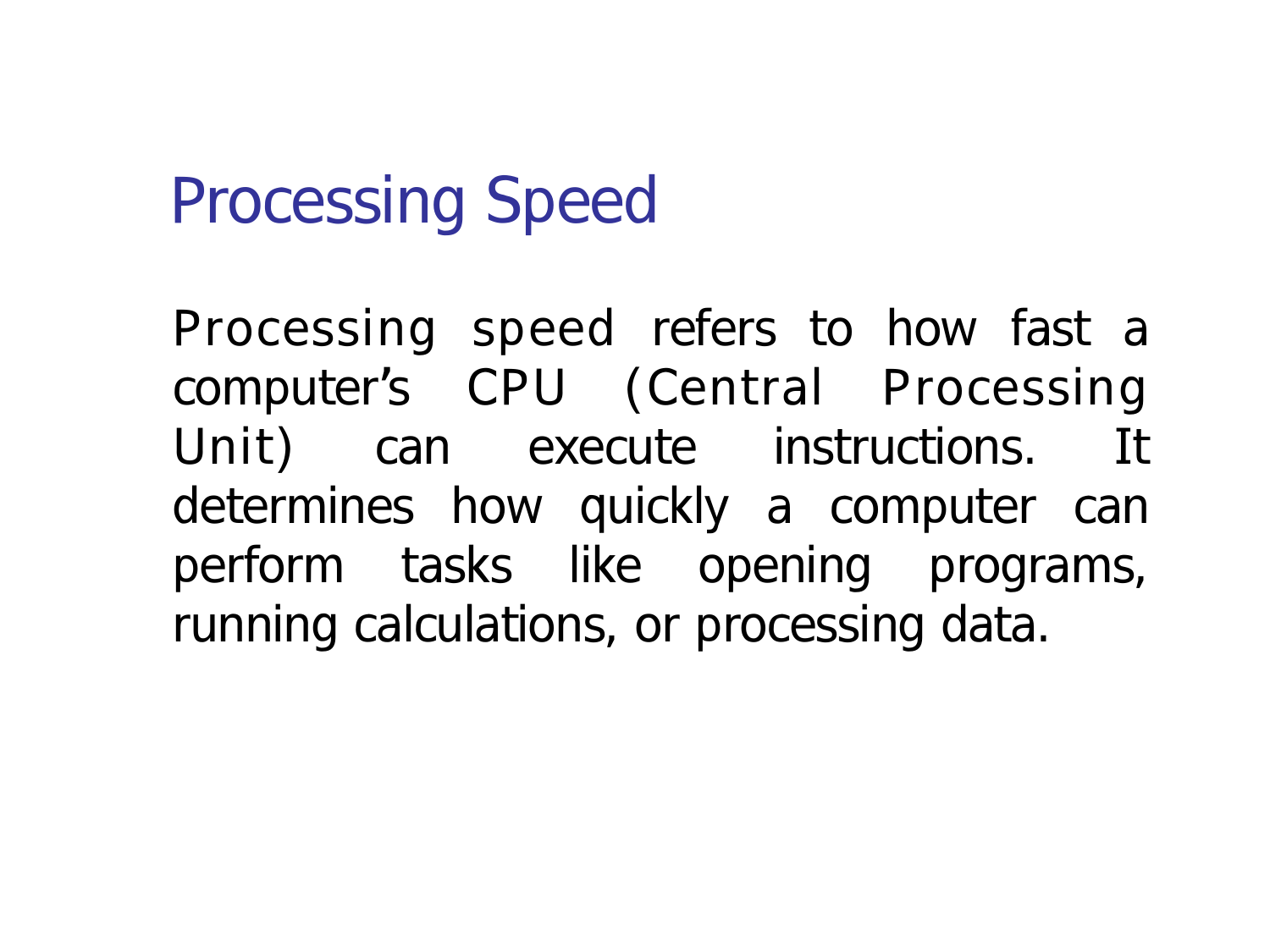

# Processing Speed
Processing speed refers to how fast a computer’s CPU (Central Processing Unit) can execute instructions. It determines how quickly a computer can perform tasks like opening programs, running calculations, or processing data.